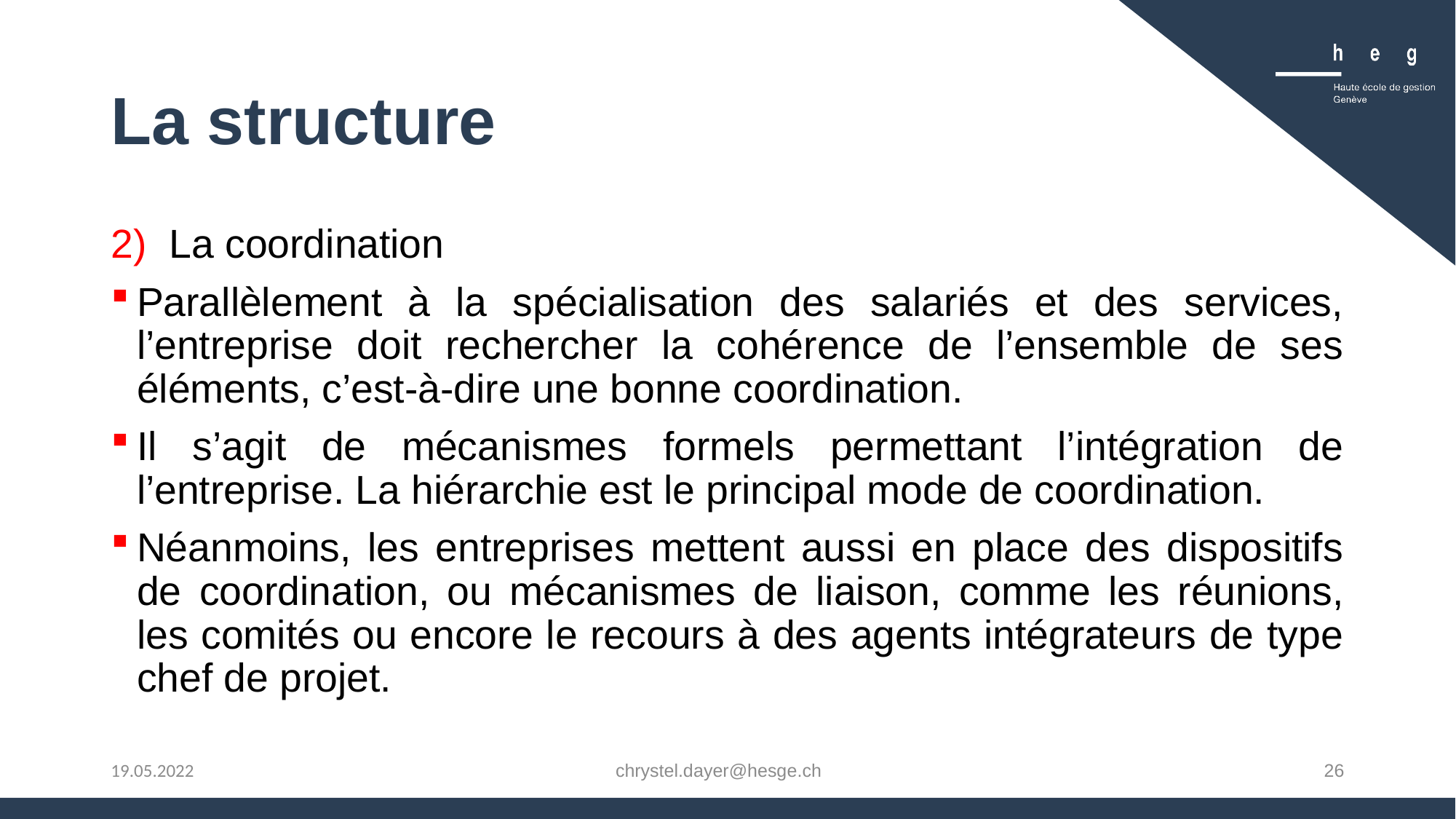

# La structure
La coordination
Parallèlement à la spécialisation des salariés et des services, l’entreprise doit rechercher la cohérence de l’ensemble de ses éléments, c’est-à-dire une bonne coordination.
Il s’agit de mécanismes formels permettant l’intégration de l’entreprise. La hiérarchie est le principal mode de coordination.
Néanmoins, les entreprises mettent aussi en place des dispositifs de coordination, ou mécanismes de liaison, comme les réunions, les comités ou encore le recours à des agents intégrateurs de type chef de projet.

chrystel.dayer@hesge.ch
26